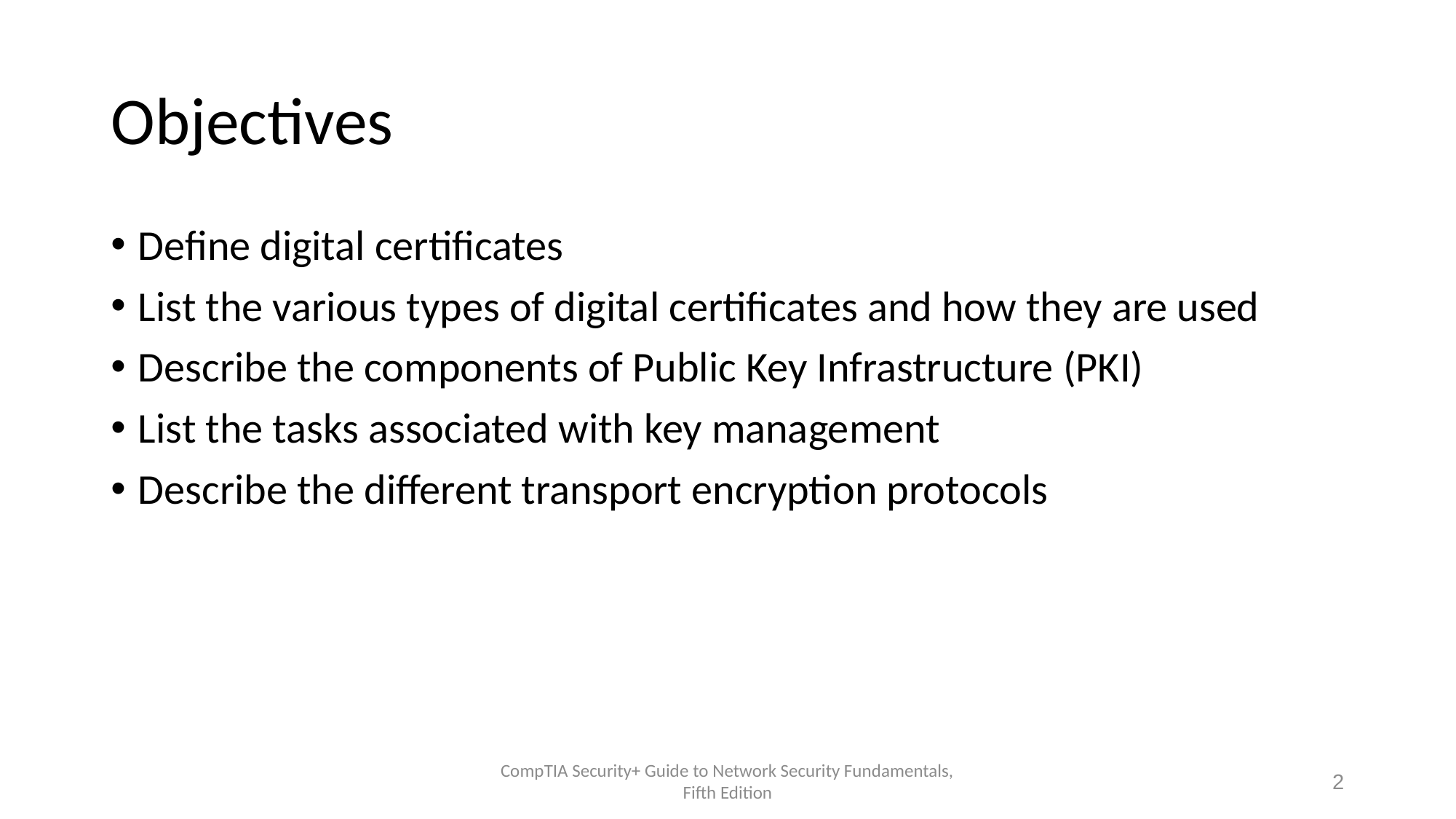

# Objectives
Define digital certificates
List the various types of digital certificates and how they are used
Describe the components of Public Key Infrastructure (PKI)
List the tasks associated with key management
Describe the different transport encryption protocols
CompTIA Security+ Guide to Network Security Fundamentals, Fifth Edition
2